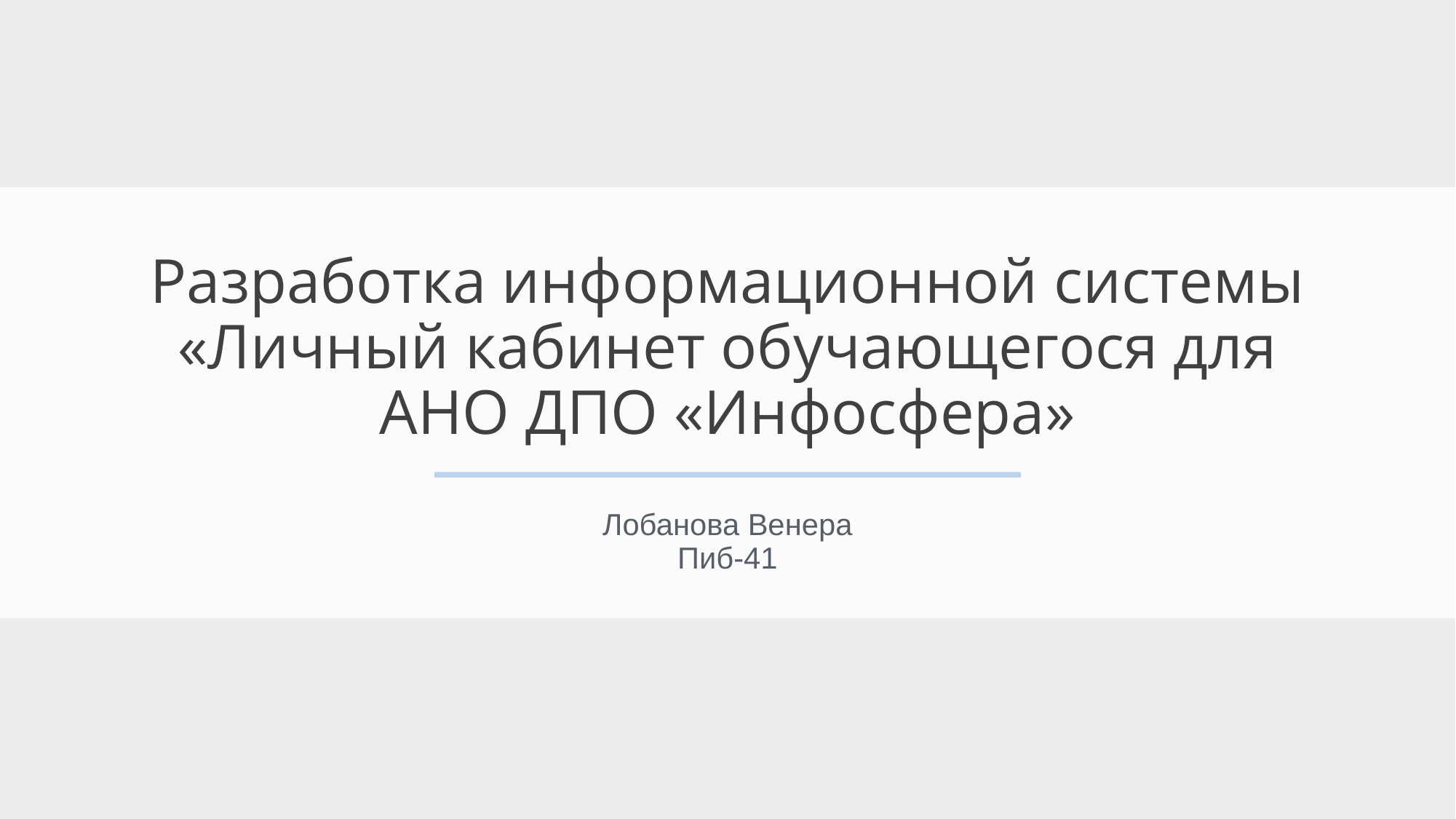

# Разработка информационной системы «Личный кабинет обучающегося для АНО ДПО «Инфосфера»

Лобанова Венера
Пиб-41